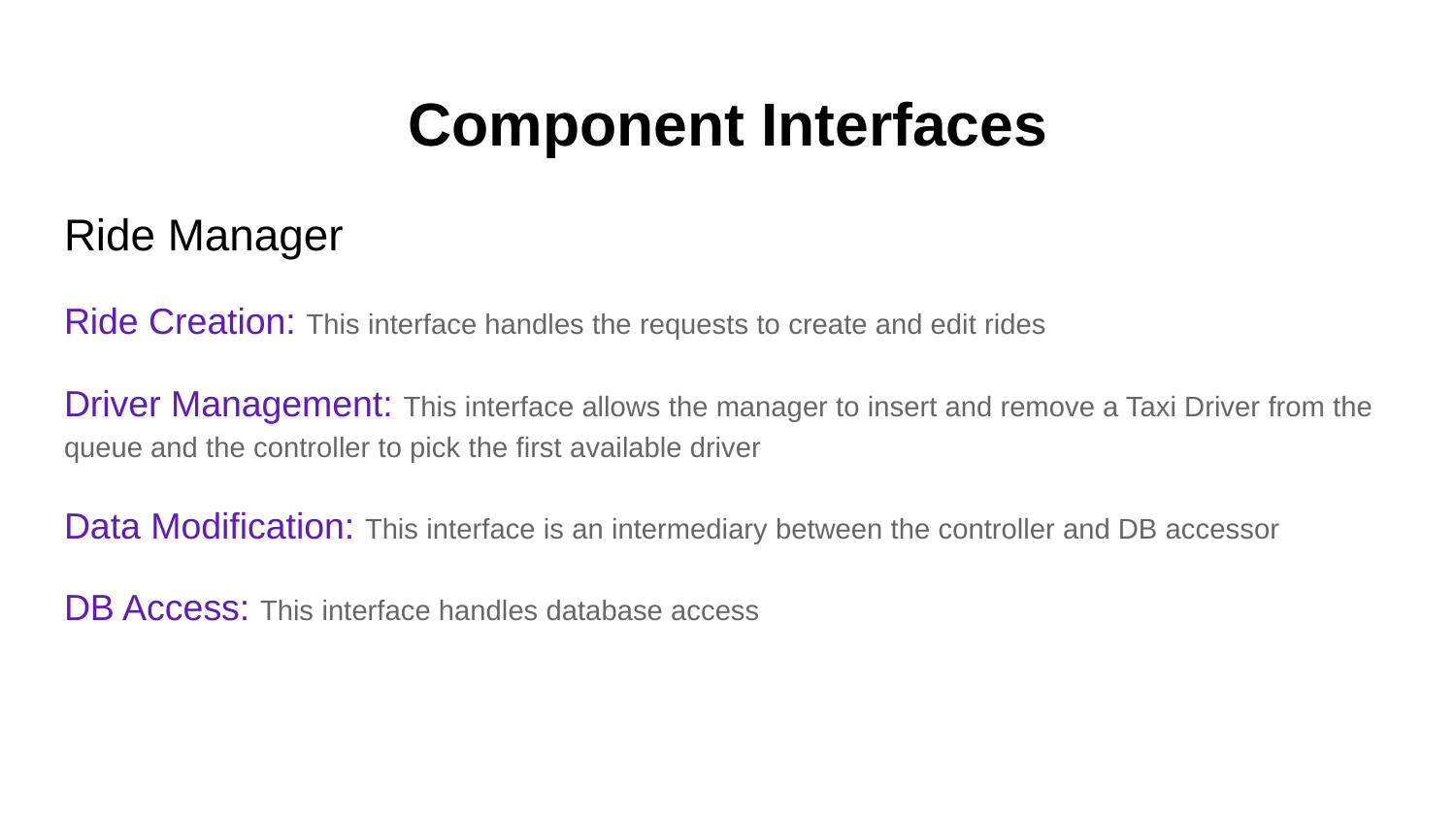

# Component Interfaces
Ride Manager
Ride Creation: This interface handles the requests to create and edit rides
Driver Management: This interface allows the manager to insert and remove a Taxi Driver from the queue and the controller to pick the first available driver
Data Modification: This interface is an intermediary between the controller and DB accessor
DB Access: This interface handles database access